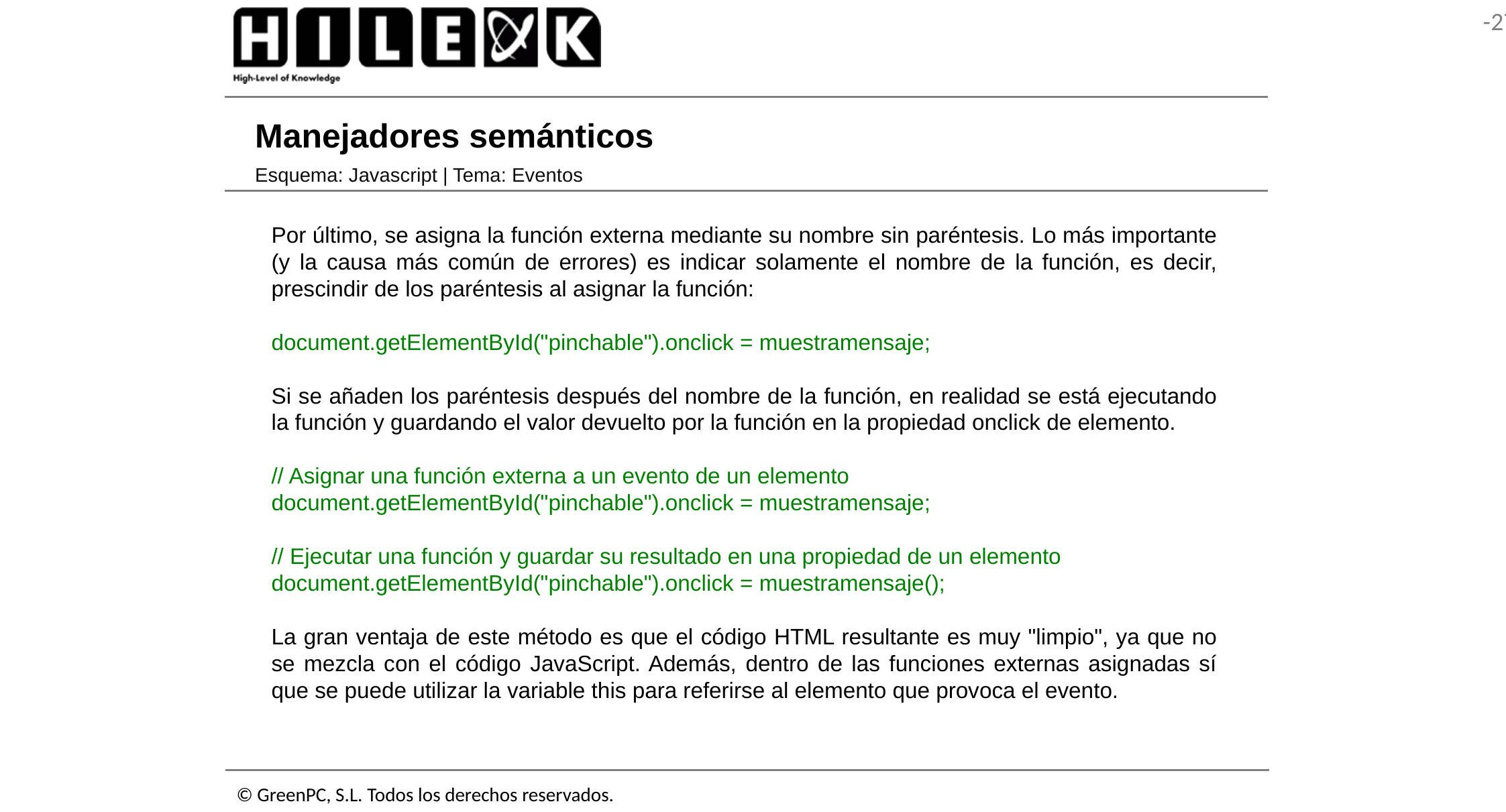

# Manejadores semánticos
Esquema: Javascript | Tema: Eventos
Por último, se asigna la función externa mediante su nombre sin paréntesis. Lo más importante (y la causa más común de errores) es indicar solamente el nombre de la función, es decir, prescindir de los paréntesis al asignar la función:

document.getElementById("pinchable").onclick = muestramensaje;

Si se añaden los paréntesis después del nombre de la función, en realidad se está ejecutando la función y guardando el valor devuelto por la función en la propiedad onclick de elemento.

// Asignar una función externa a un evento de un elemento
document.getElementById("pinchable").onclick = muestramensaje;

// Ejecutar una función y guardar su resultado en una propiedad de un elemento
document.getElementById("pinchable").onclick = muestramensaje();

La gran ventaja de este método es que el código HTML resultante es muy "limpio", ya que no se mezcla con el código JavaScript. Además, dentro de las funciones externas asignadas sí que se puede utilizar la variable this para referirse al elemento que provoca el evento.